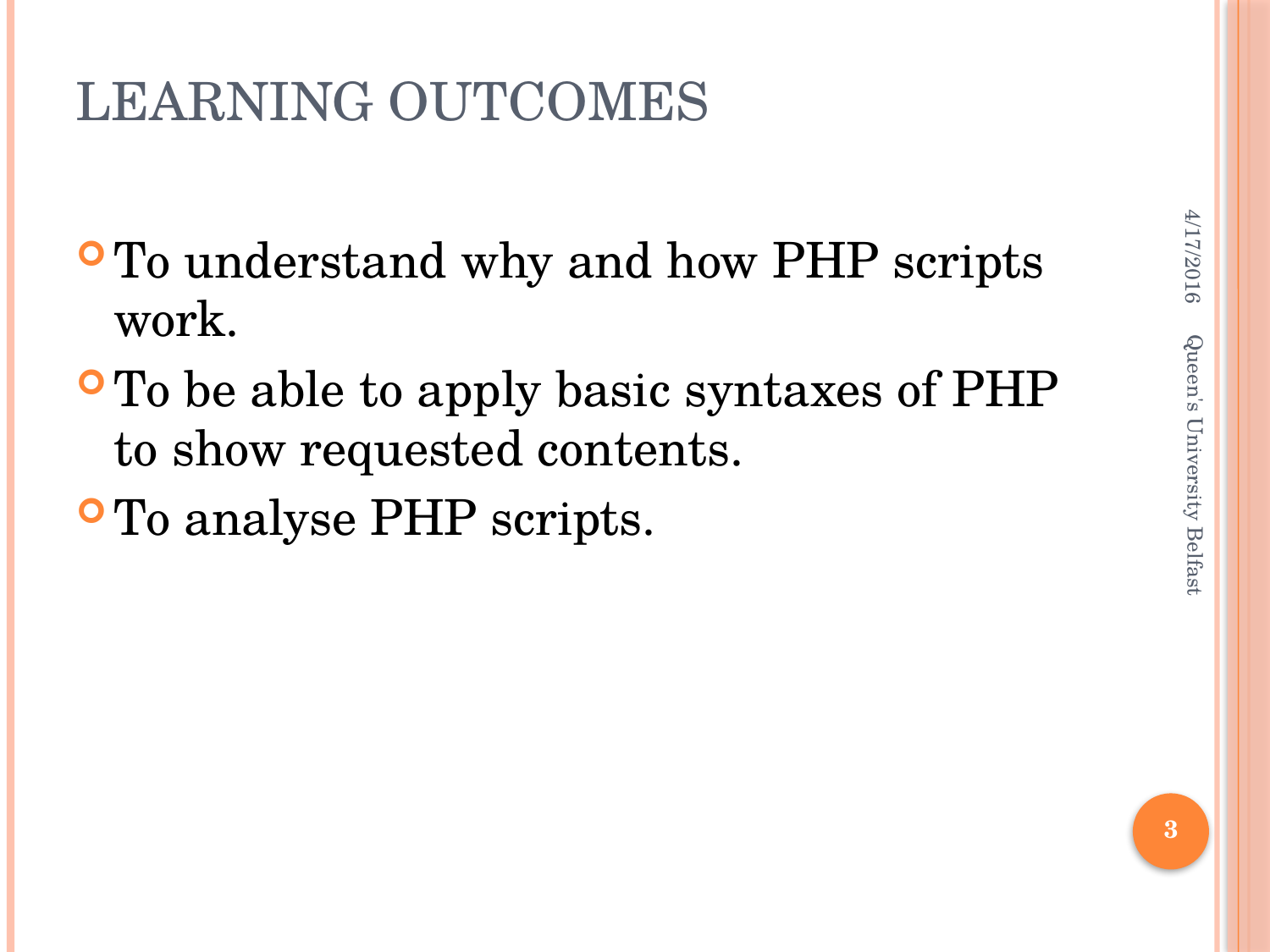

# Learning outcomes
4/17/2016
To understand why and how PHP scripts work.
To be able to apply basic syntaxes of PHP to show requested contents.
To analyse PHP scripts.

Queen's University Belfast
3